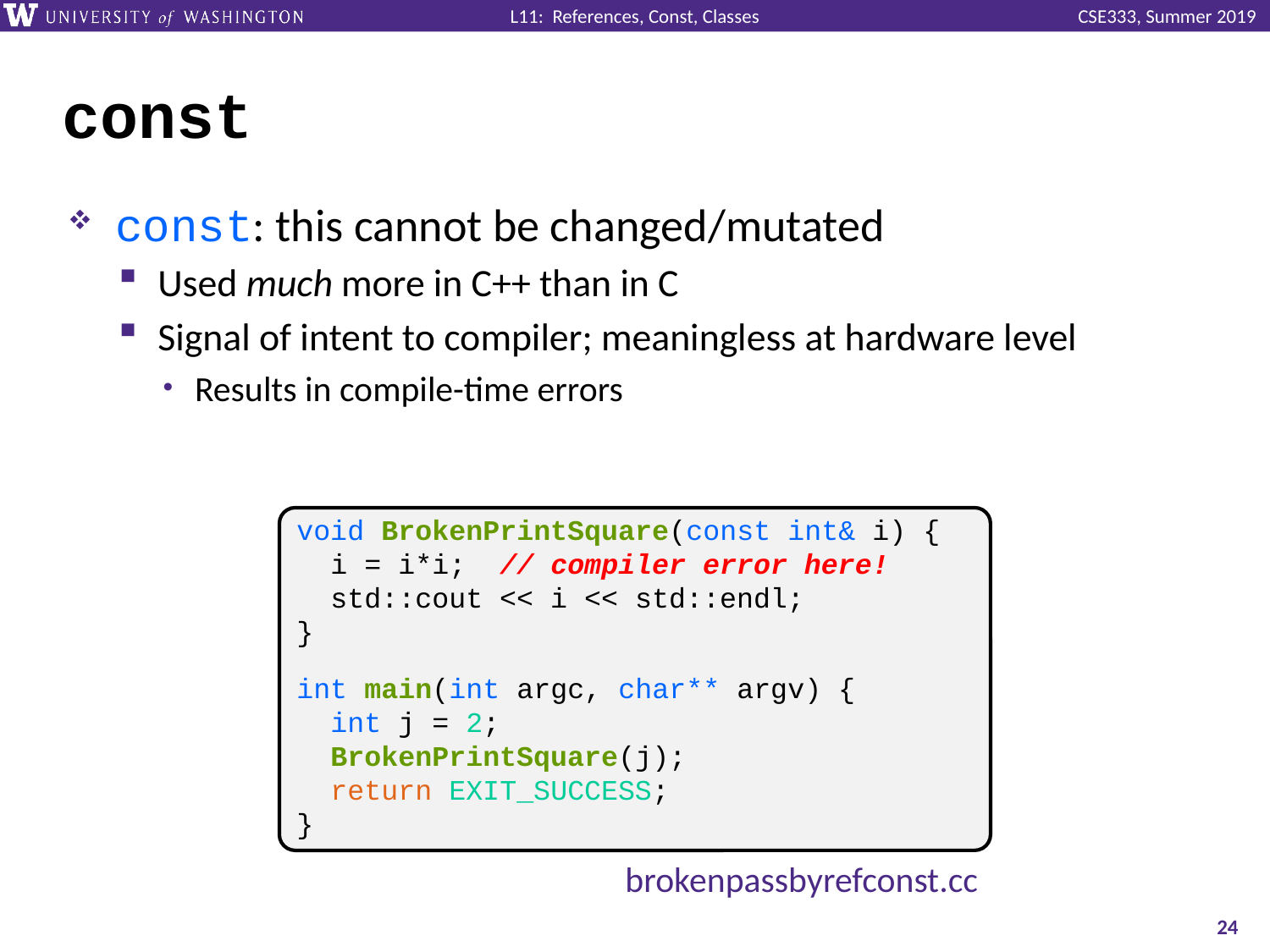

# const
const: this cannot be changed/mutated
Used much more in C++ than in C
Signal of intent to compiler; meaningless at hardware level
Results in compile-time errors
void BrokenPrintSquare(const int& i) {
  i = i*i;  // compiler error here!
  std::cout << i << std::endl;
}

int main(int argc, char** argv) {
  int j = 2;
  BrokenPrintSquare(j);
  return EXIT_SUCCESS;
}
brokenpassbyrefconst.cc
24